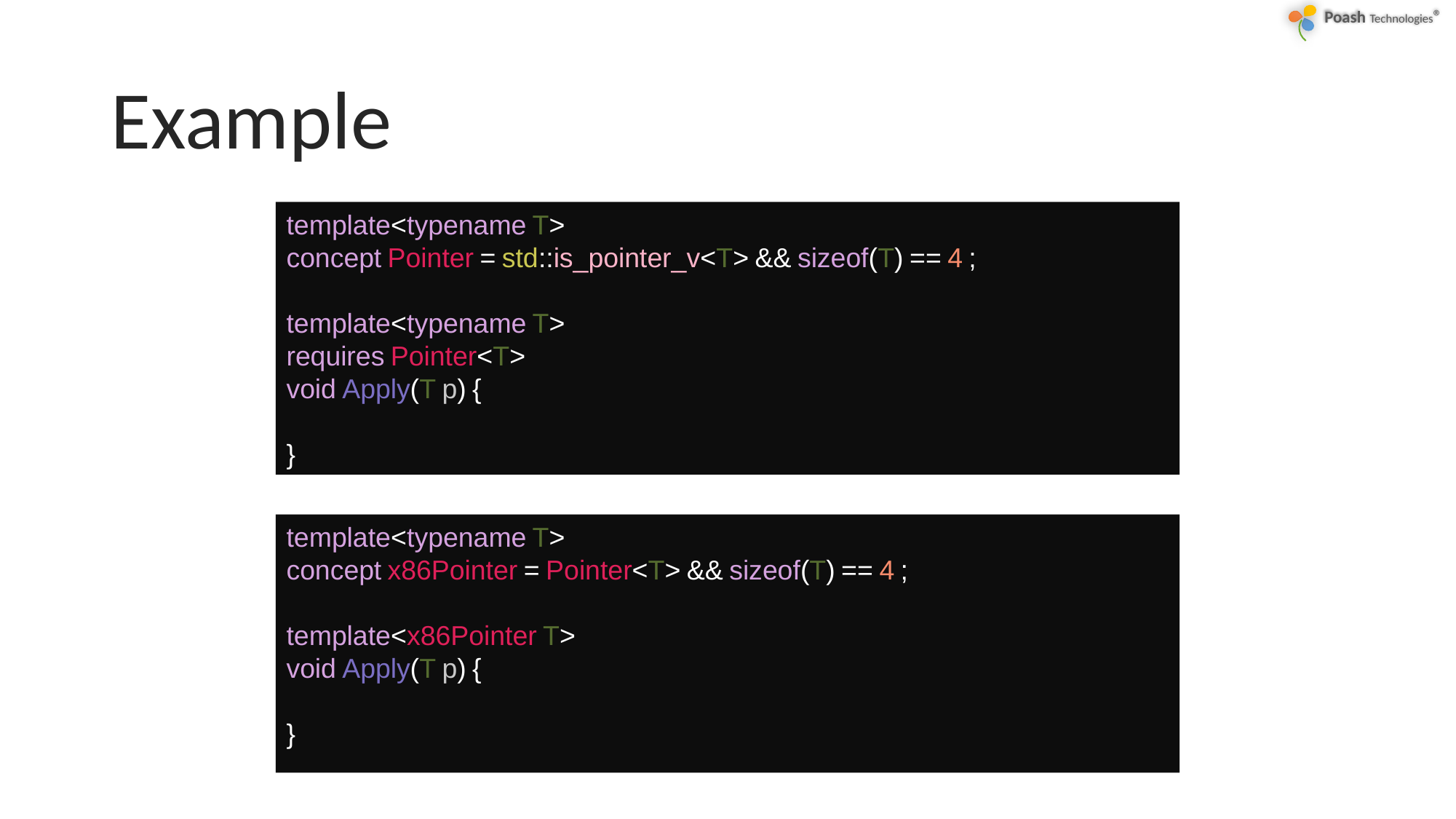

# Example
template<typename T>
concept Pointer = std::is_pointer_v<T> && sizeof(T) == 4 ;

template<typename T>
requires Pointer<T>
void Apply(T p) {

}
template<typename T>
concept x86Pointer = Pointer<T> && sizeof(T) == 4 ;

template<x86Pointer T>
void Apply(T p) {

}